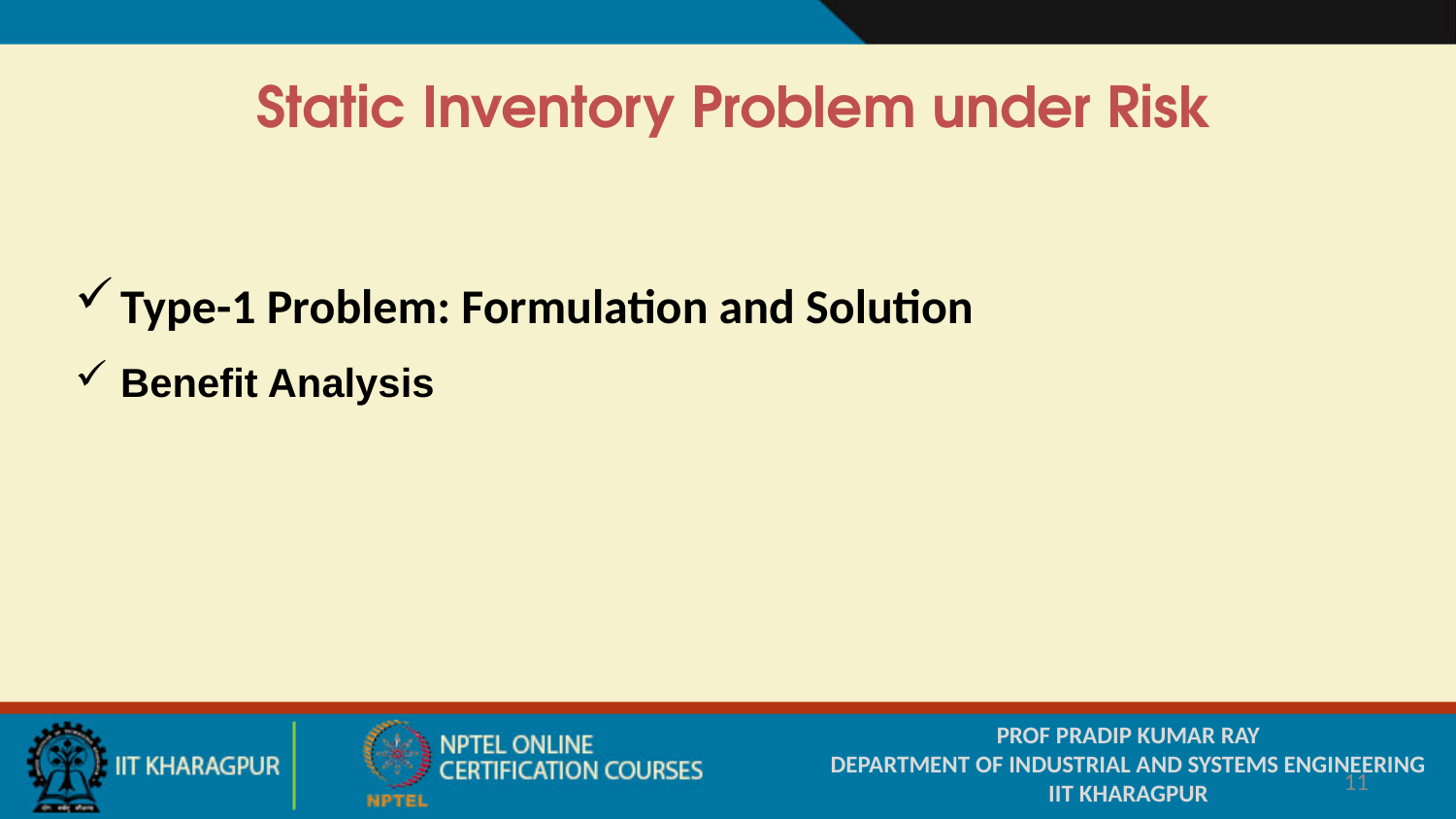

Static Inventory Problem under Risk

Type-1 Problem: Formulation and Solution
Benefit Analysis
#
PROF PRADIP KUMAR RAY
DEPARTMENT OF INDUSTRIAL AND SYSTEMS ENGINEERING
IIT KHARAGPUR
11